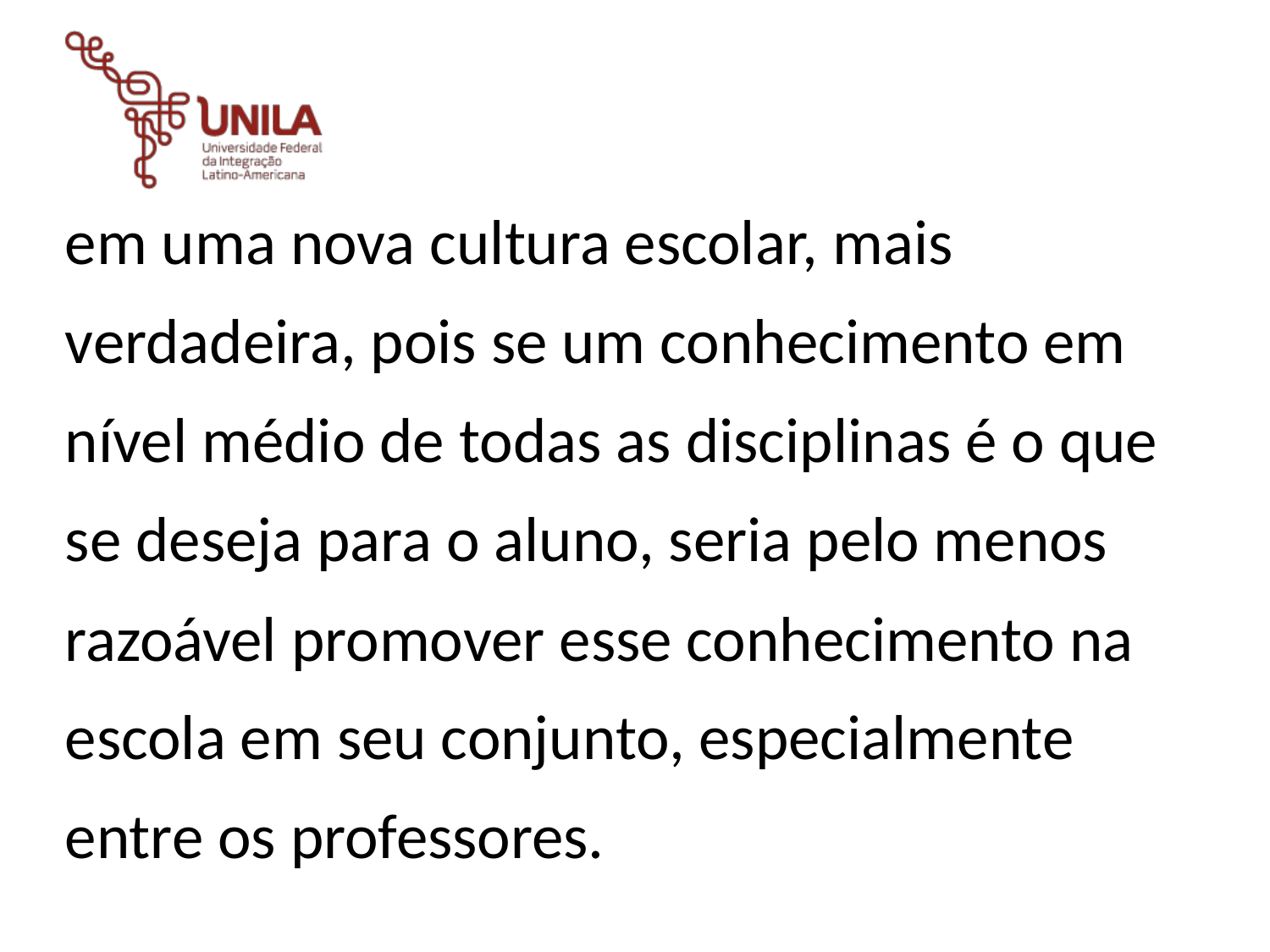

em uma nova cultura escolar, mais verdadeira, pois se um conhecimento em nível médio de todas as disciplinas é o que se deseja para o aluno, seria pelo menos razoável promover esse conhecimento na escola em seu conjunto, especialmente entre os professores.